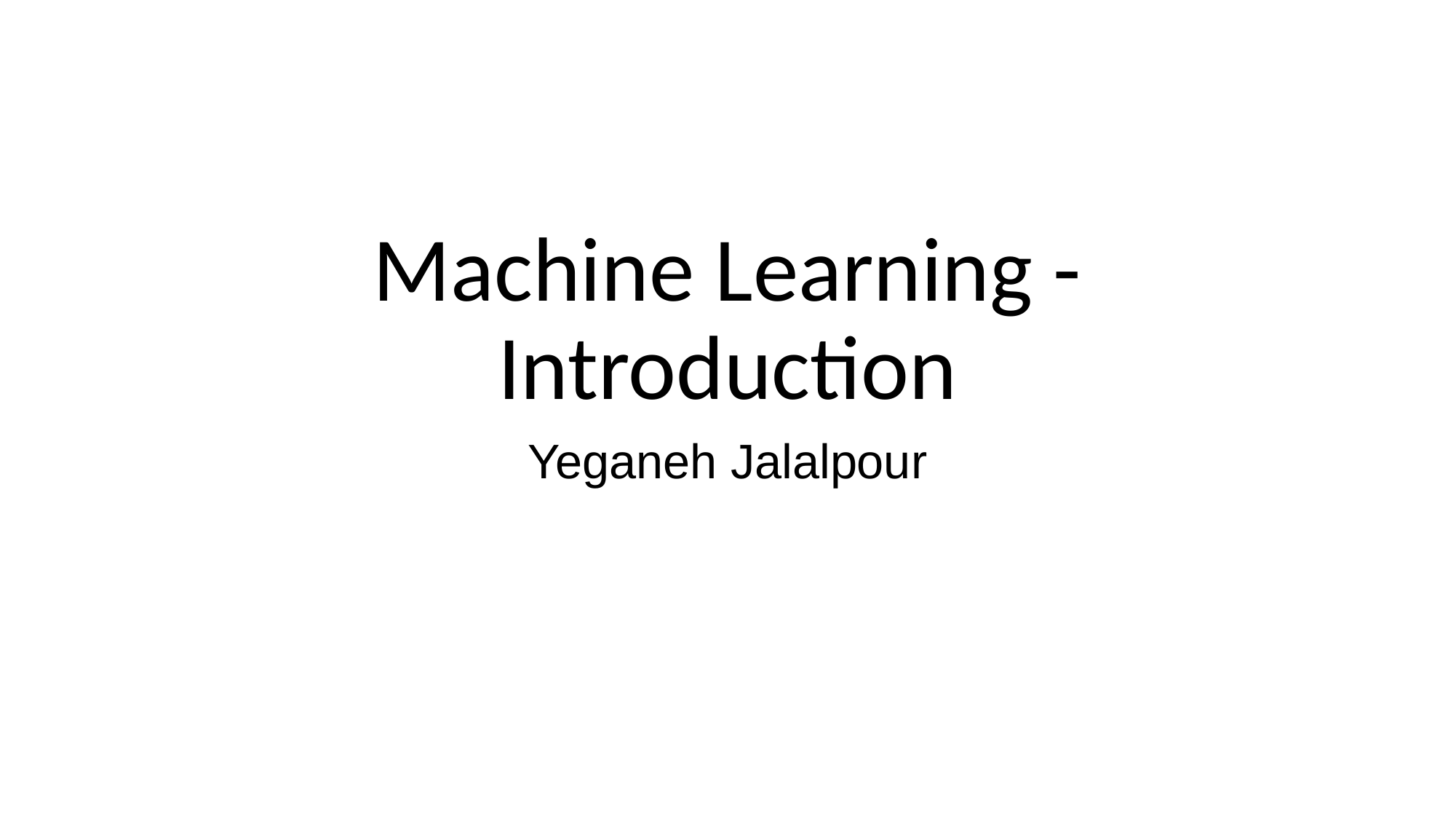

# Machine Learning - Introduction
Yeganeh Jalalpour